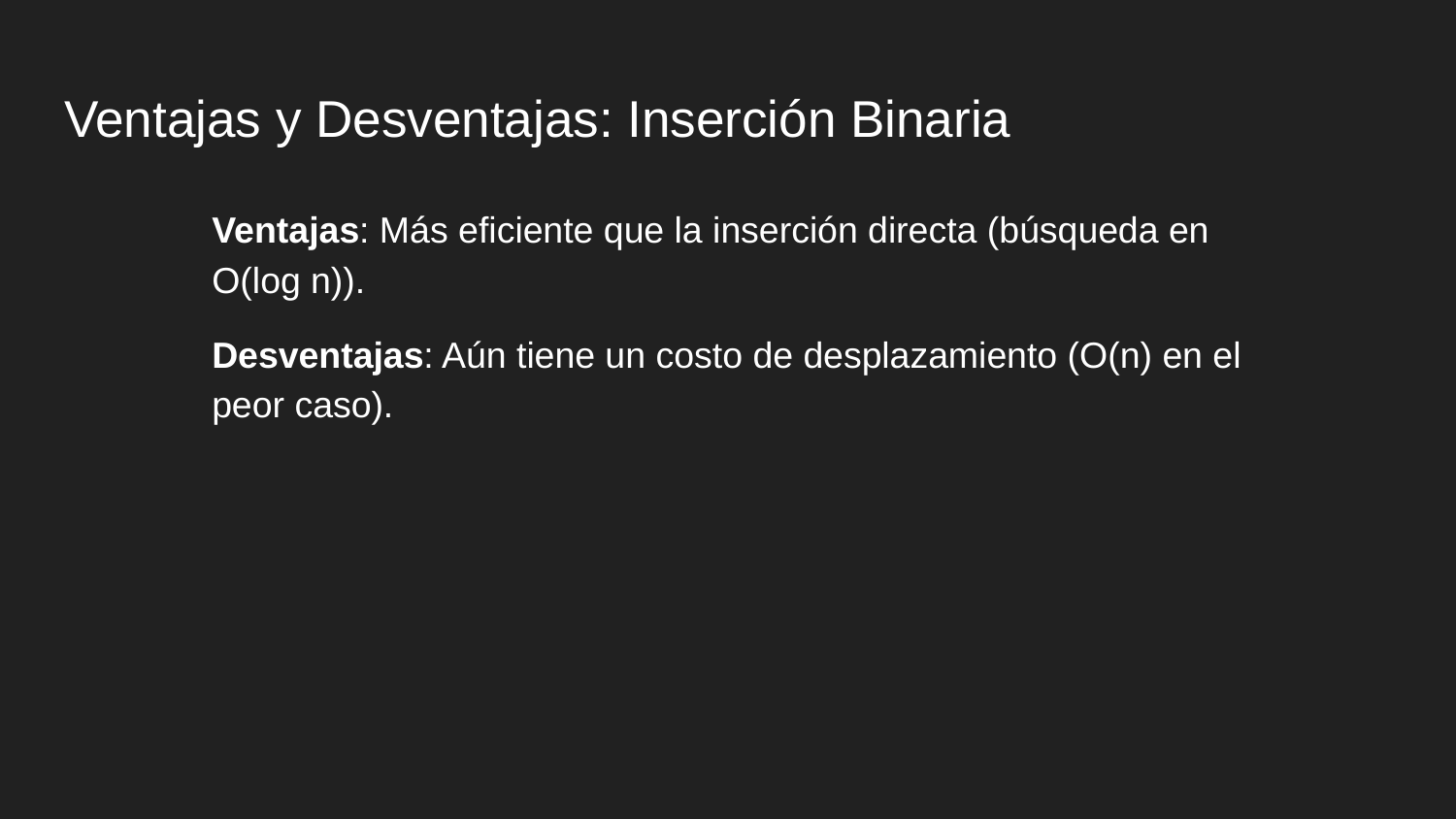

# Ventajas y Desventajas: Inserción Binaria
Ventajas: Más eficiente que la inserción directa (búsqueda en O(log n)).
Desventajas: Aún tiene un costo de desplazamiento (O(n) en el peor caso).